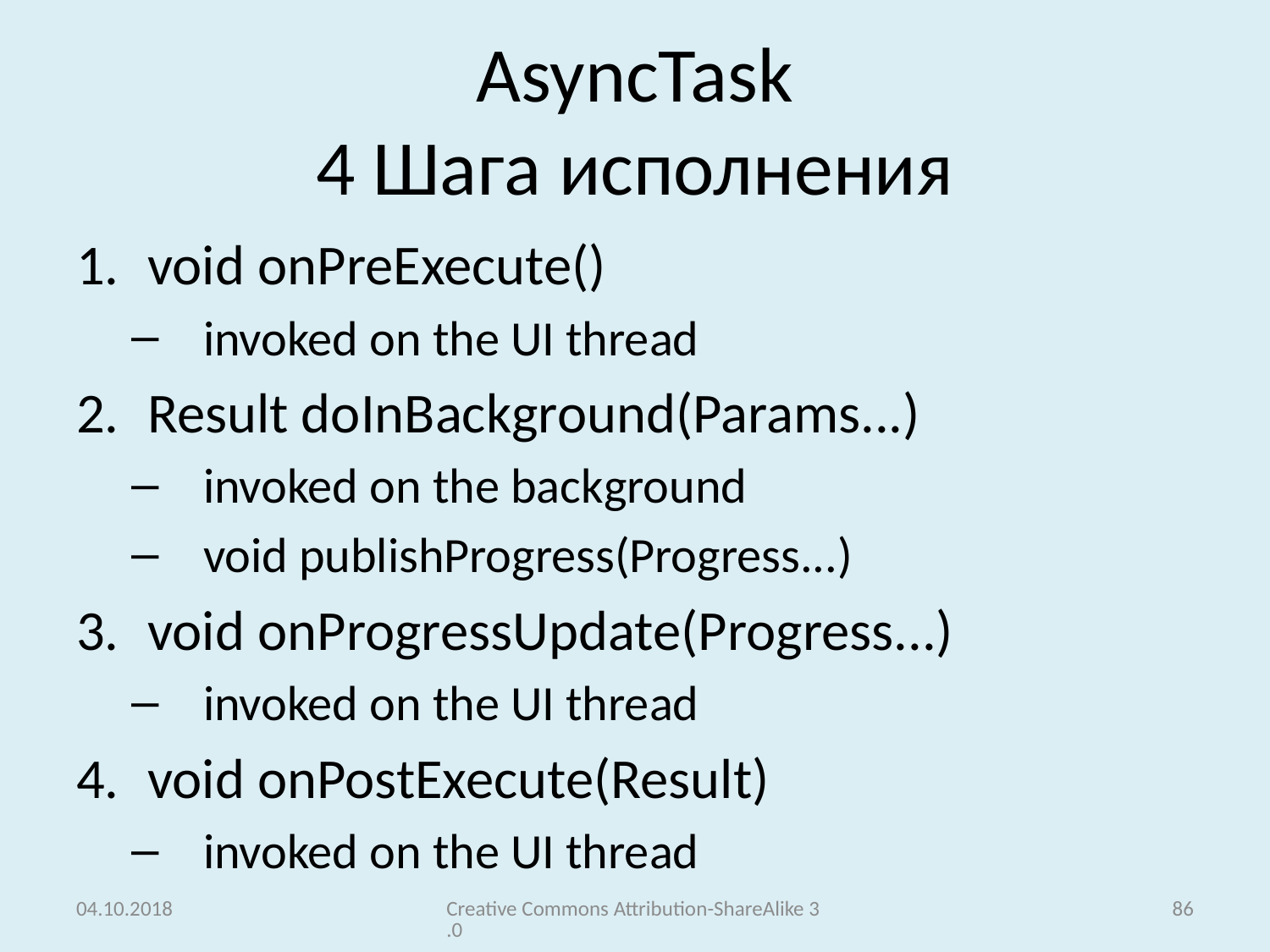

# AsyncTask 4 Шага исполнения
void onPreExecute()
invoked on the UI thread
Result doInBackground(Params...)
invoked on the background
void publishProgress(Progress...)
void onProgressUpdate(Progress...)
invoked on the UI thread
void onPostExecute(Result)
invoked on the UI thread

04.10.2018
Creative Commons Attribution-ShareAlike 3.0
86